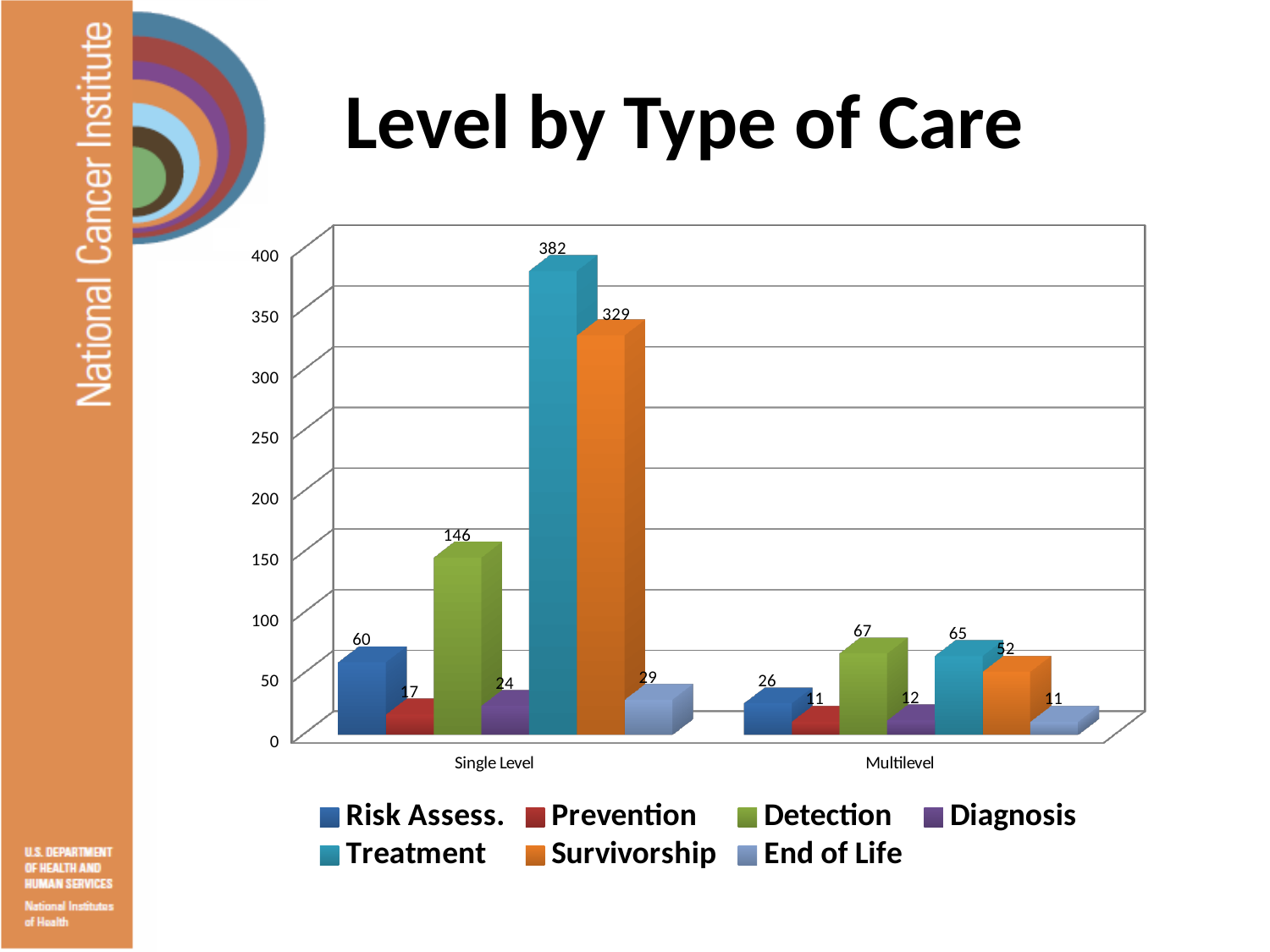

# Level by Type of Care

[unsupported chart]